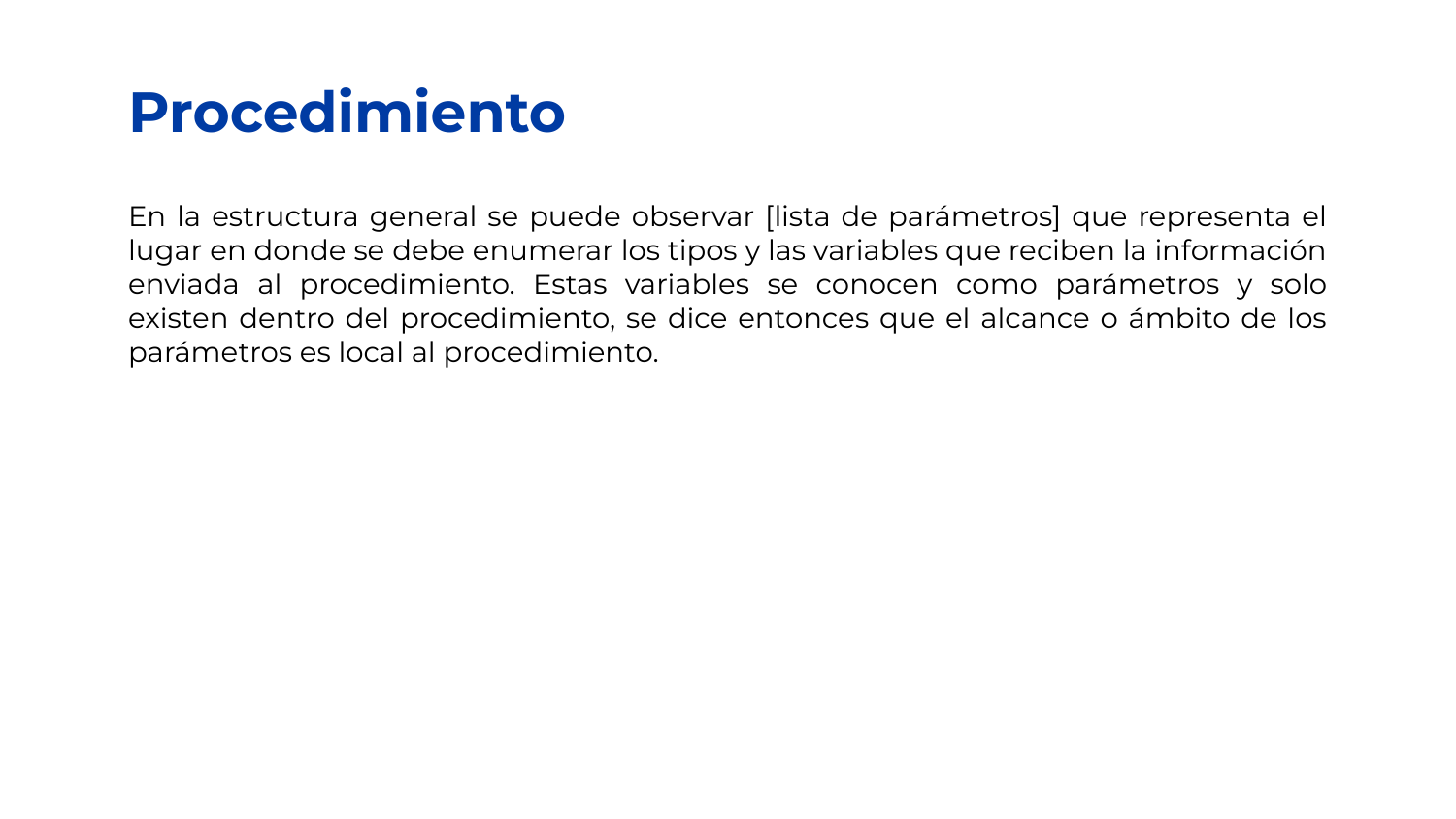

# Procedimiento
En la estructura general se puede observar [lista de parámetros] que representa el lugar en donde se debe enumerar los tipos y las variables que reciben la información enviada al procedimiento. Estas variables se conocen como parámetros y solo existen dentro del procedimiento, se dice entonces que el alcance o ámbito de los parámetros es local al procedimiento.